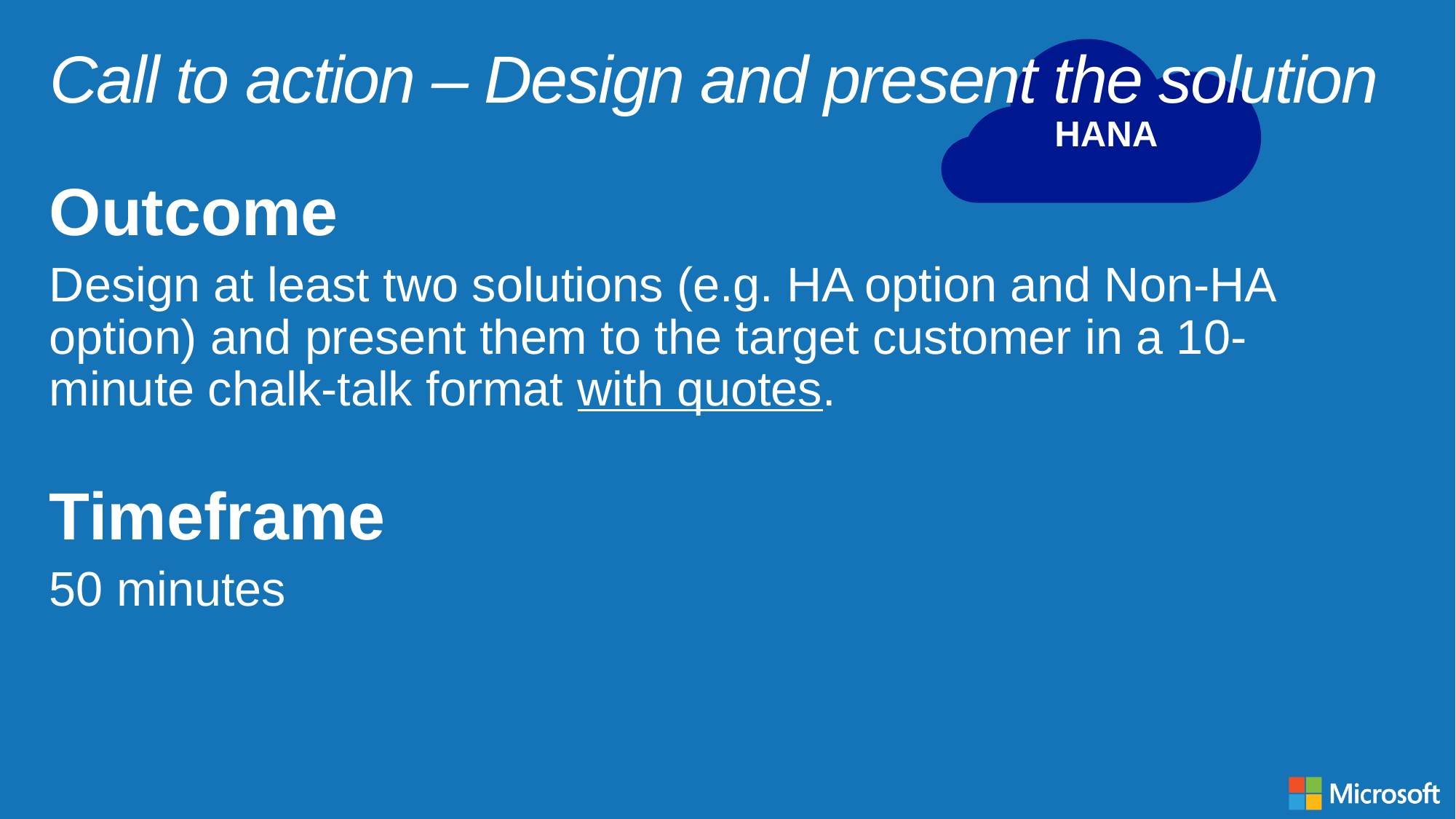

# Call to action – Design and present the solution

HANA
Outcome
Design at least two solutions (e.g. HA option and Non-HA option) and present them to the target customer in a 10-minute chalk-talk format with quotes.
Timeframe
50 minutes